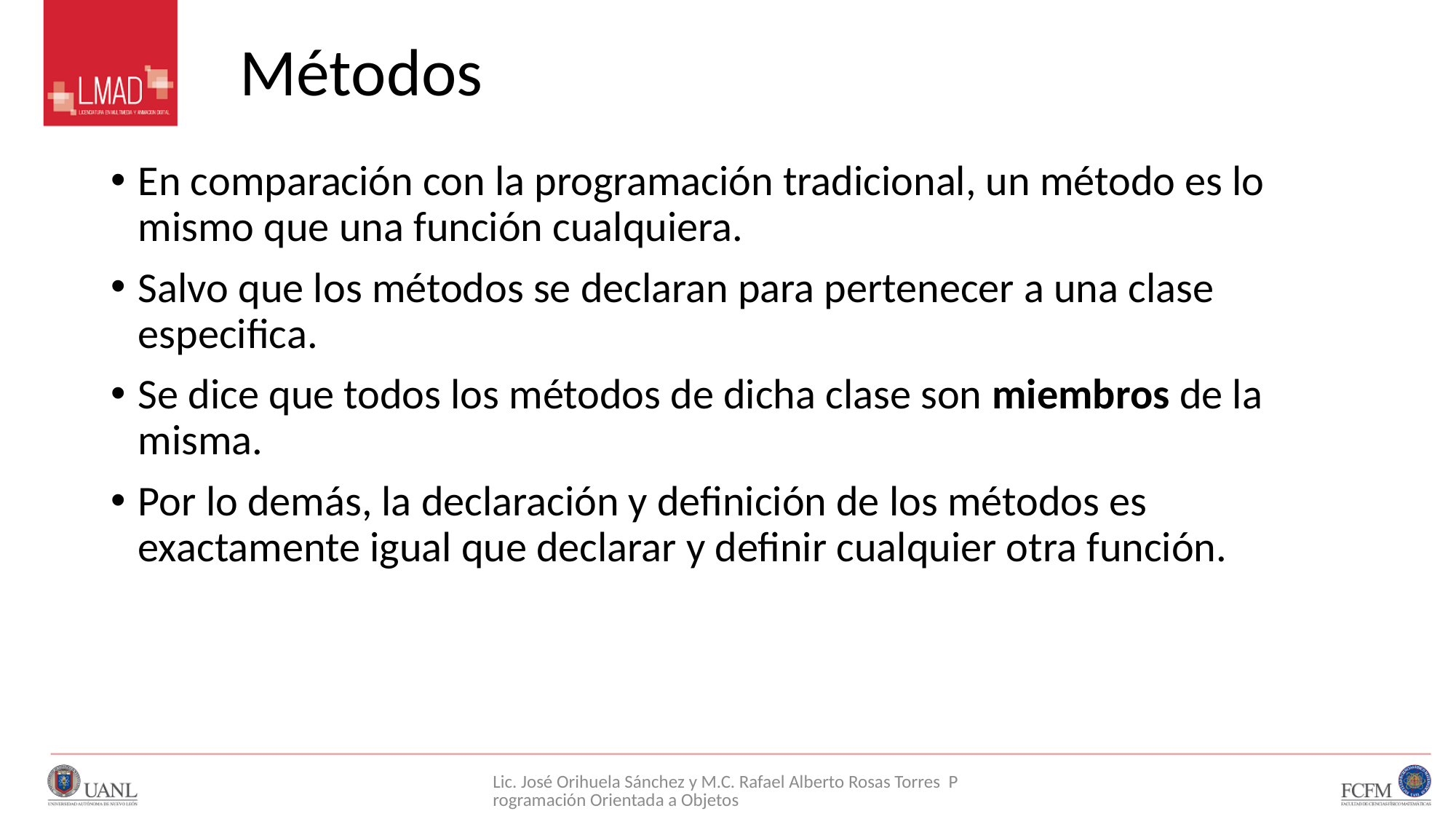

# Métodos
En comparación con la programación tradicional, un método es lo mismo que una función cualquiera.
Salvo que los métodos se declaran para pertenecer a una clase especifica.
Se dice que todos los métodos de dicha clase son miembros de la misma.
Por lo demás, la declaración y definición de los métodos es exactamente igual que declarar y definir cualquier otra función.
Lic. José Orihuela Sánchez y M.C. Rafael Alberto Rosas Torres  Programación Orientada a Objetos